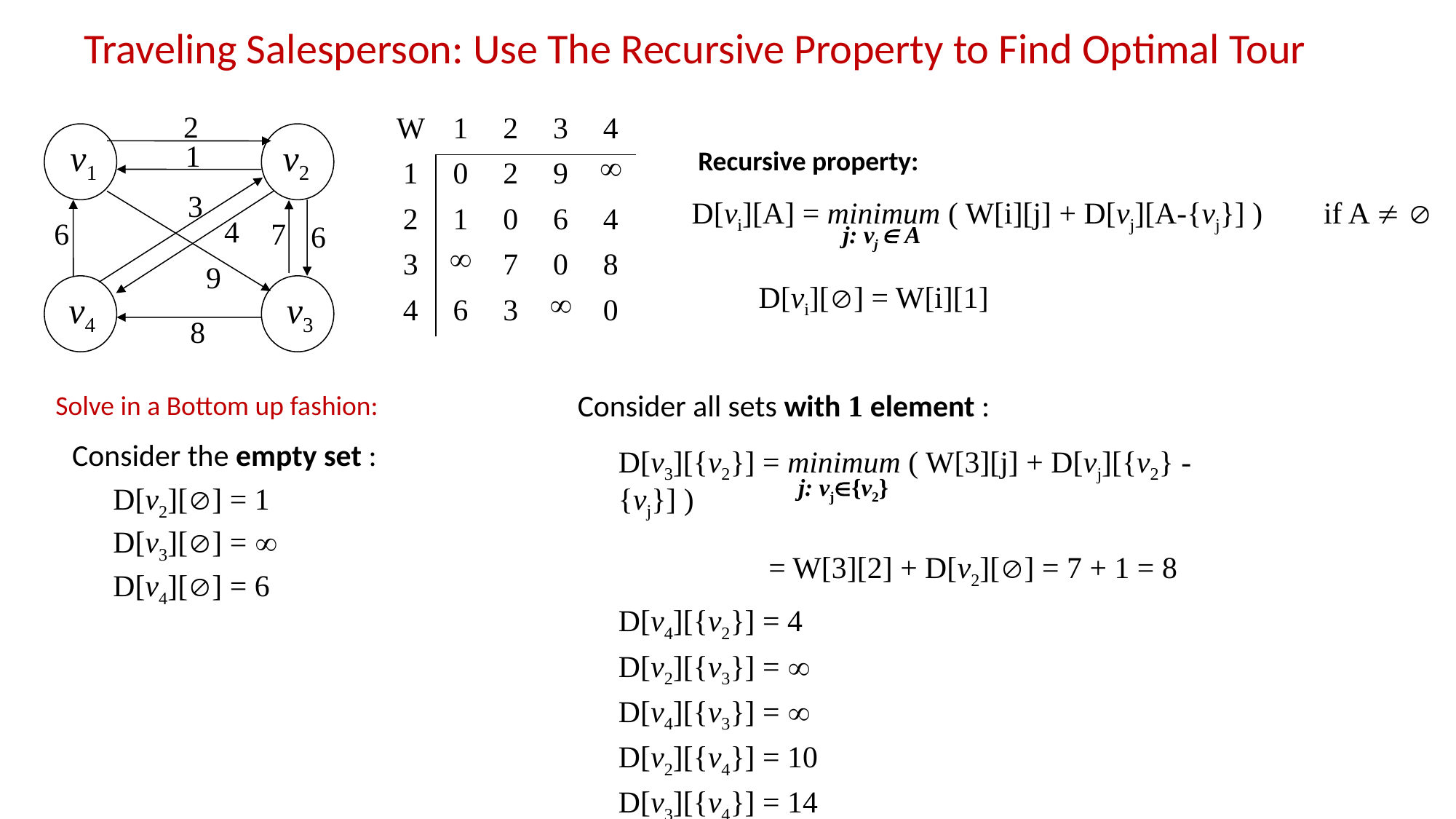

# Traveling Salesperson: Use The Recursive Property to Find Optimal Tour
2
 v1
v2
1

3

4
6
 7
6
9
 v4
 v3
8

| W | 1 | 2 | 3 | 4 |
| --- | --- | --- | --- | --- |
| 1 | 0 | 2 | 9 | ∞ |
| 2 | 1 | 0 | 6 | 4 |
| 3 | ∞ | 7 | 0 | 8 |
| 4 | 6 | 3 | ∞ | 0 |
Recursive property:
D[vi][A] = minimum ( W[i][j] + D[vj][A-{vj}] )        if A ≠ ∅
j: vj ∈ A
D[vi][∅] = W[i][1]
Solve in a Bottom up fashion:
Consider all sets with 1 element :

	D[v3][{v2}] = minimum ( W[3][j] + D[vj][{v2} - {vj}] )

                         = W[3][2] + D[v2][∅] = 7 + 1 = 8
	D[v4][{v2}] = 4
	D[v2][{v3}] = ∞
	D[v4][{v3}] = ∞
	D[v2][{v4}] = 10
	D[v3][{v4}] = 14
j: vj∈{v2}
Consider the empty set :

	D[v2][∅] = 1
	D[v3][∅] = ∞
	D[v4][∅] = 6